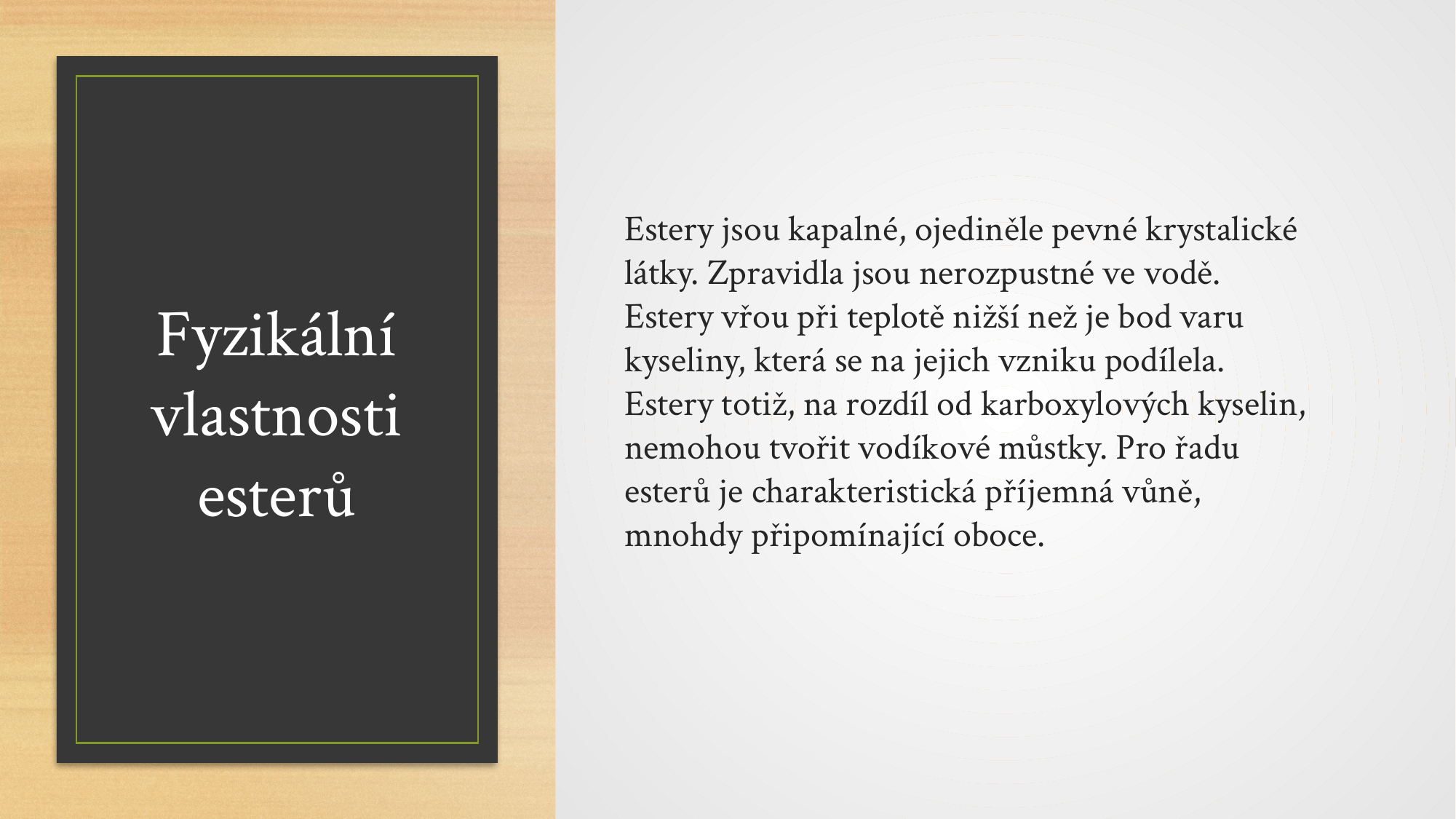

Estery jsou kapalné, ojediněle pevné krystalické látky. Zpravidla jsou nerozpustné ve vodě. Estery vřou při teplotě nižší než je bod varu kyseliny, která se na jejich vzniku podílela. Estery totiž, na rozdíl od karboxylových kyselin, nemohou tvořit vodíkové můstky. Pro řadu esterů je charakteristická příjemná vůně, mnohdy připomínající oboce.

# Fyzikální vlastnosti esterů